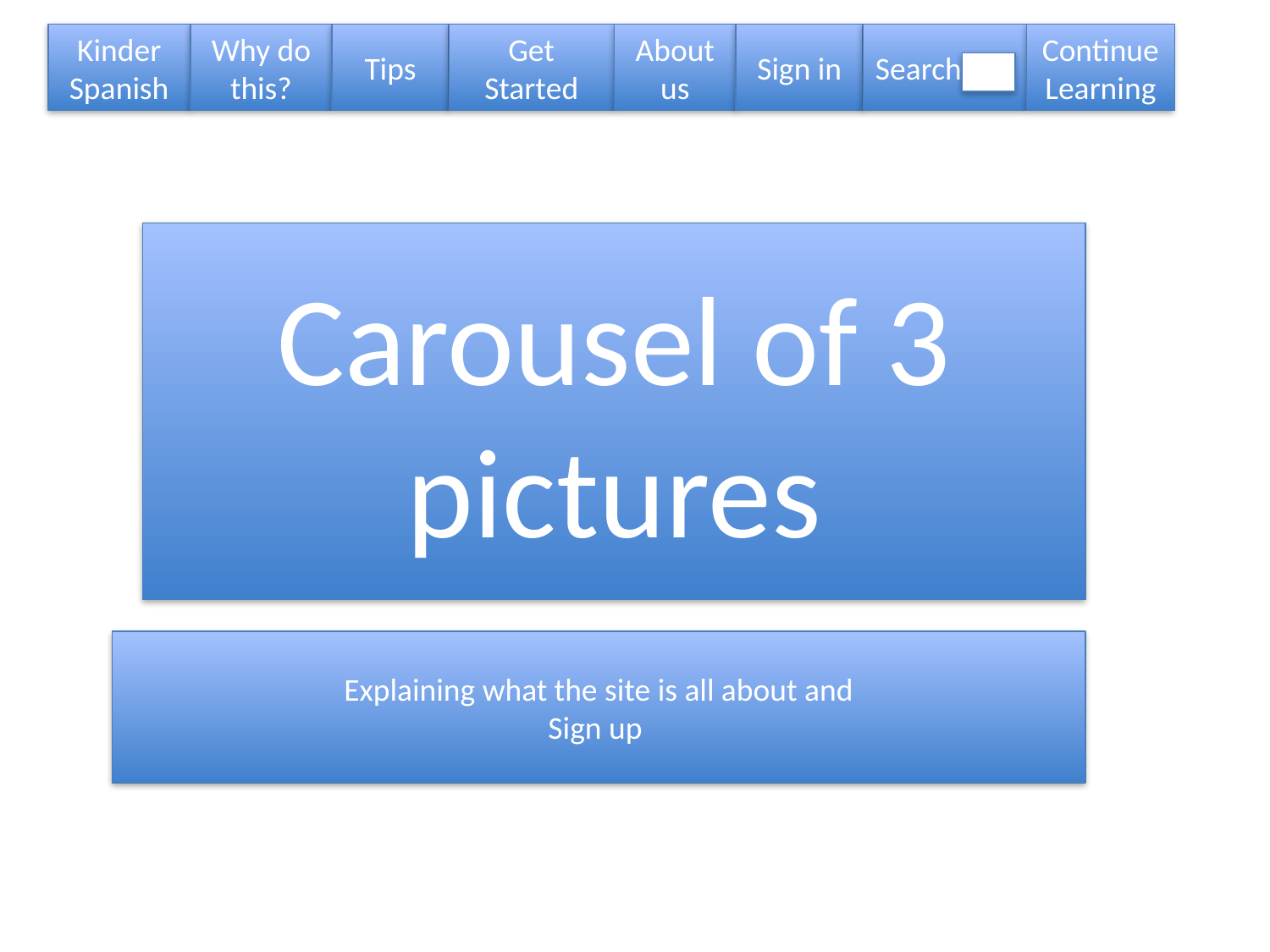

Kinder Spanish
Why do this?
Tips
Get Started
About us
Sign in
Search
Continue Learning

Carousel of 3 pictures
Explaining what the site is all about and
Sign up